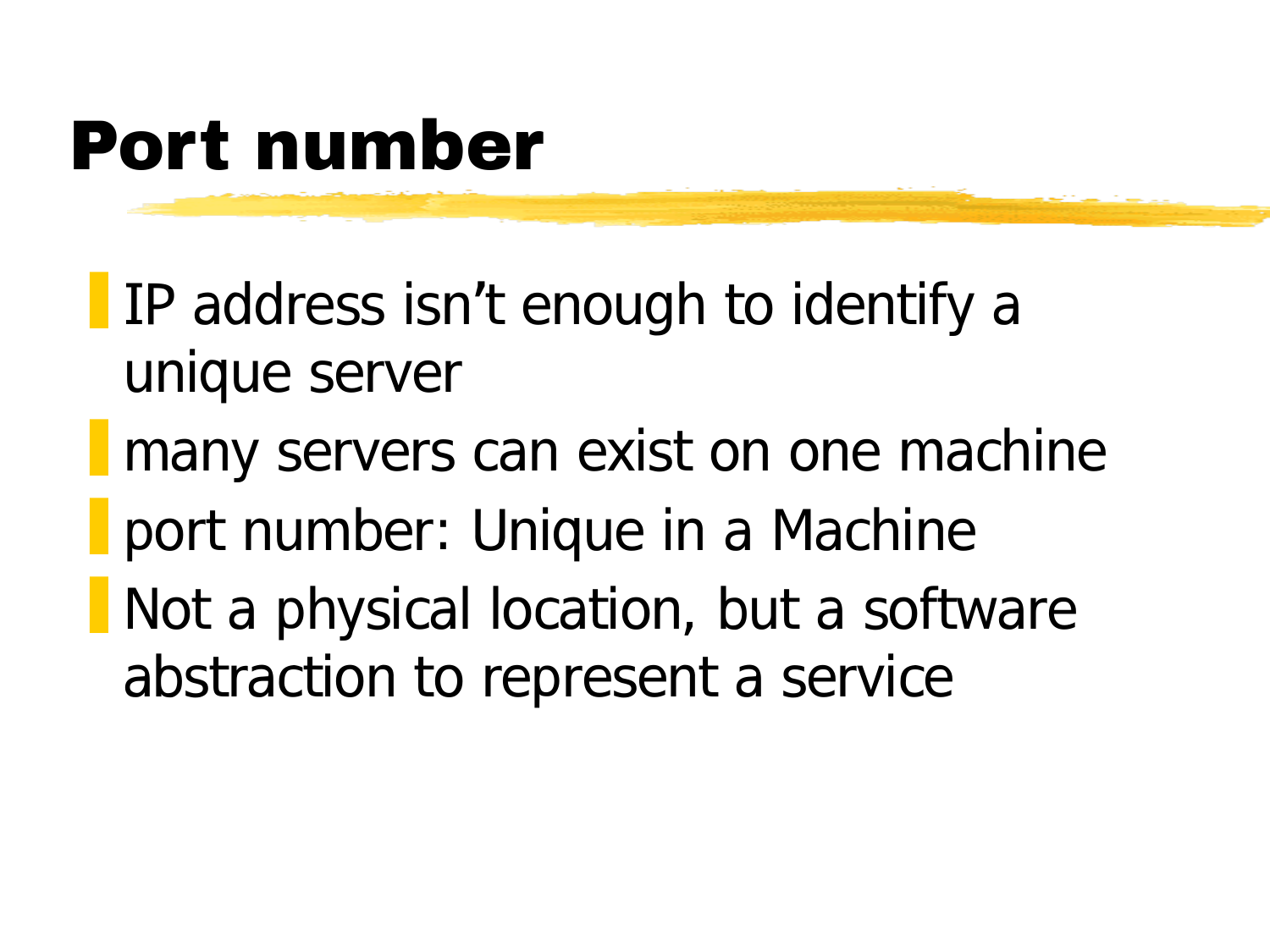

Port number
IP address isn’t enough to identify a unique server
many servers can exist on one machine
port number: Unique in a Machine
Not a physical location, but a software abstraction to represent a service